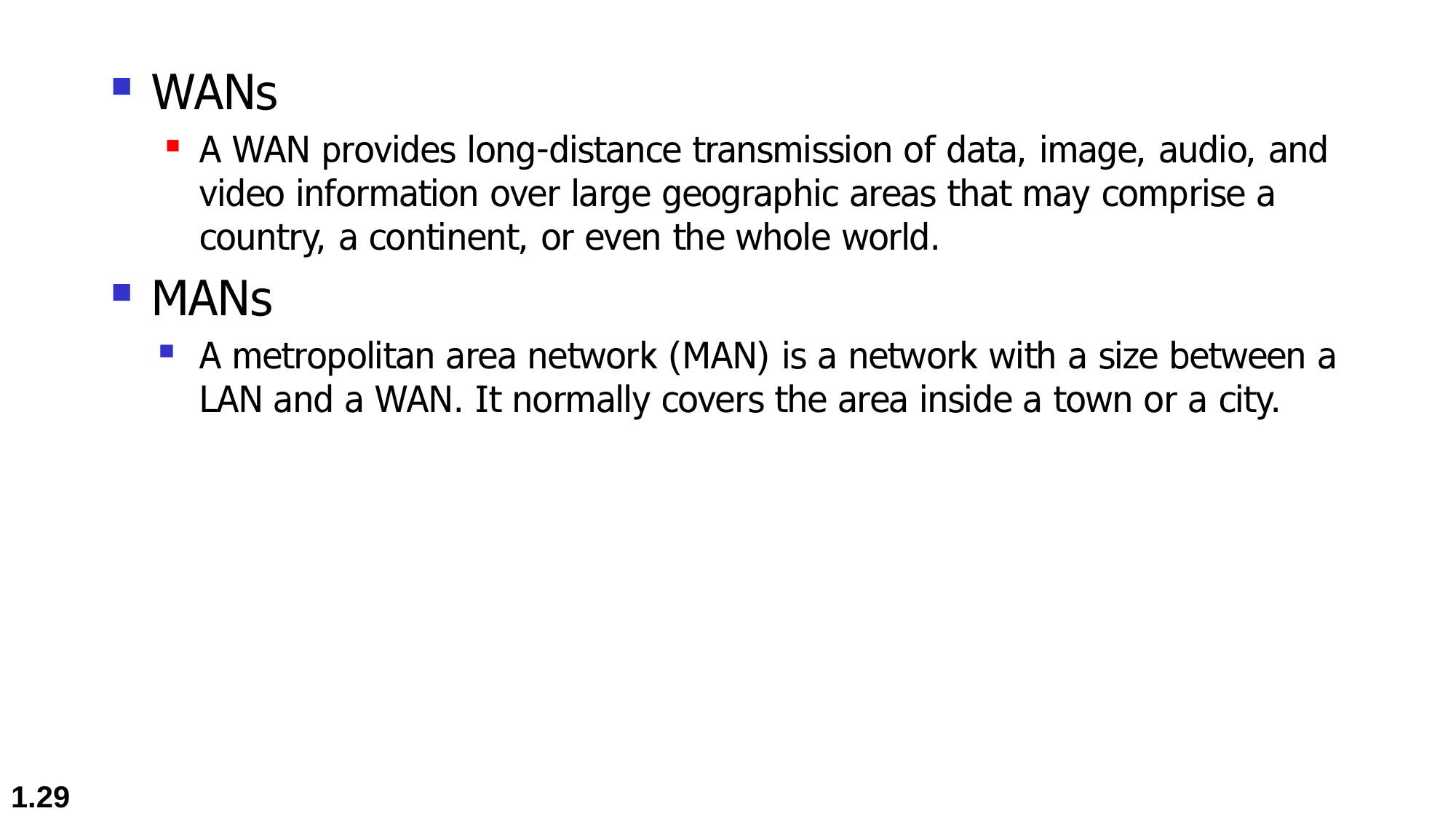

WANs
A WAN provides long-distance transmission of data, image, audio, and video information over large geographic areas that may comprise a country, a continent, or even the whole world.
MANs
A metropolitan area network (MAN) is a network with a size between a LAN and a WAN. It normally covers the area inside a town or a city.

1.29